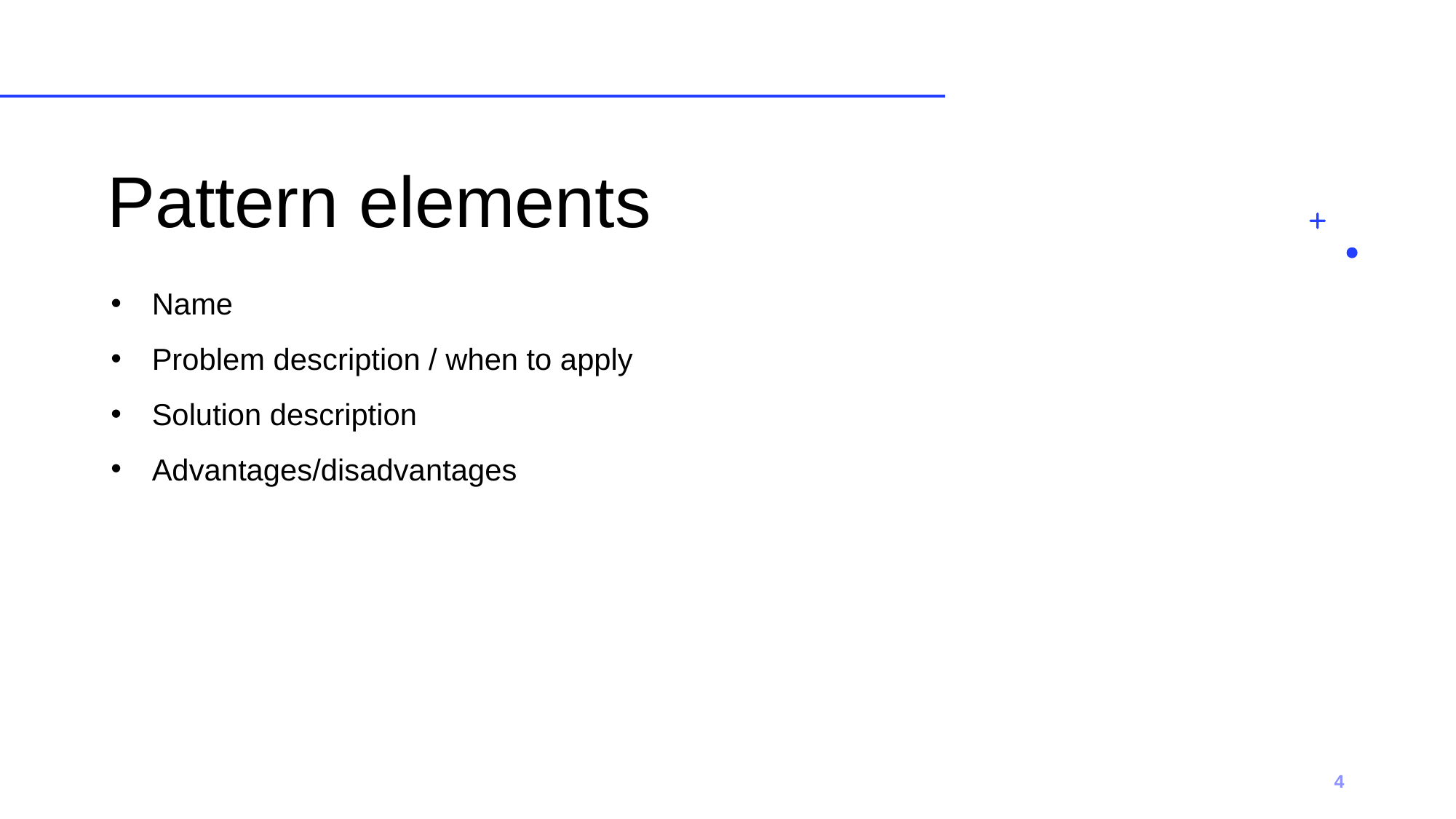

# Pattern elements
Name
Problem description / when to apply
Solution description
Advantages/disadvantages

4